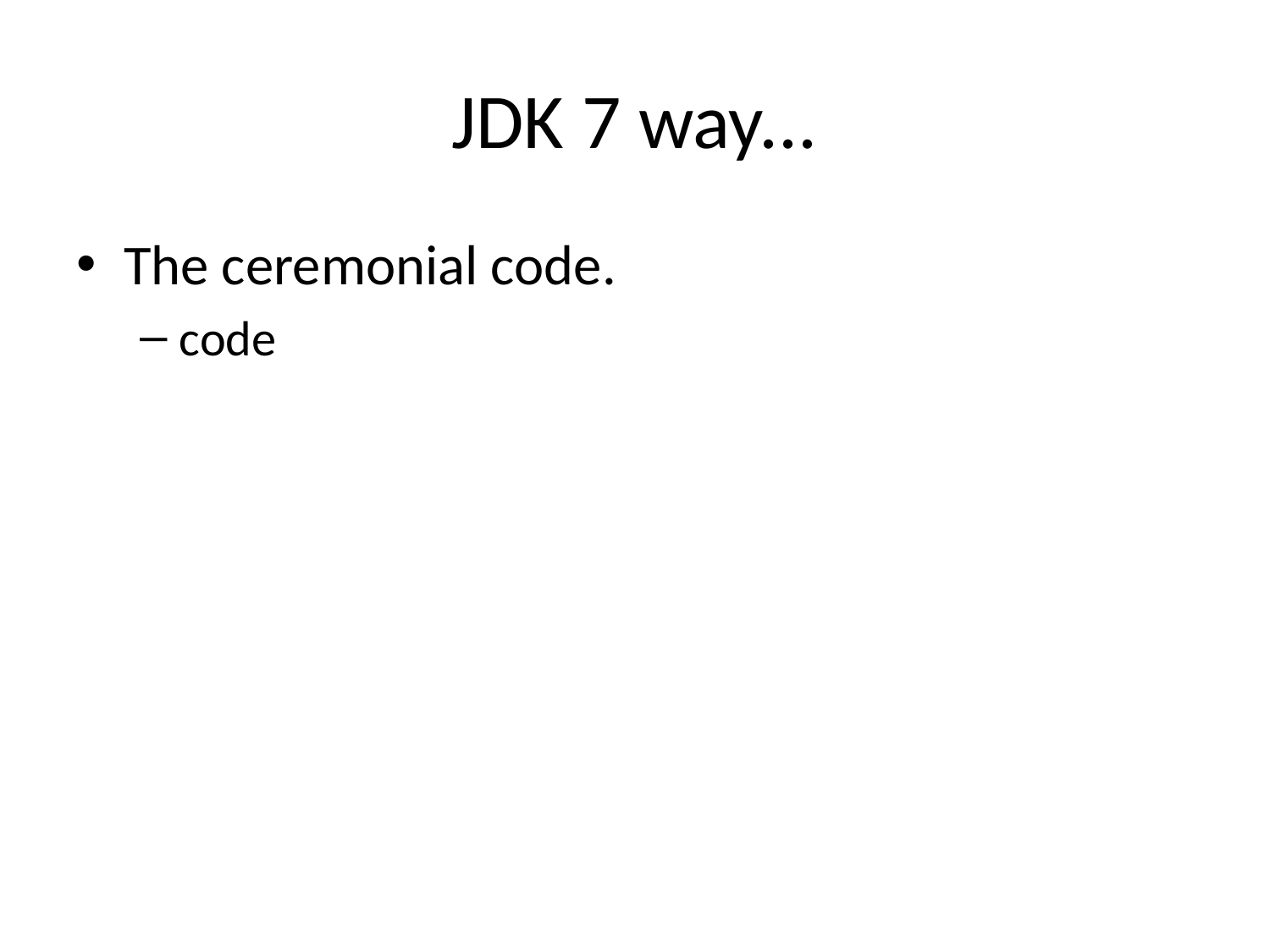

# JDK 7 way...
The ceremonial code.
code